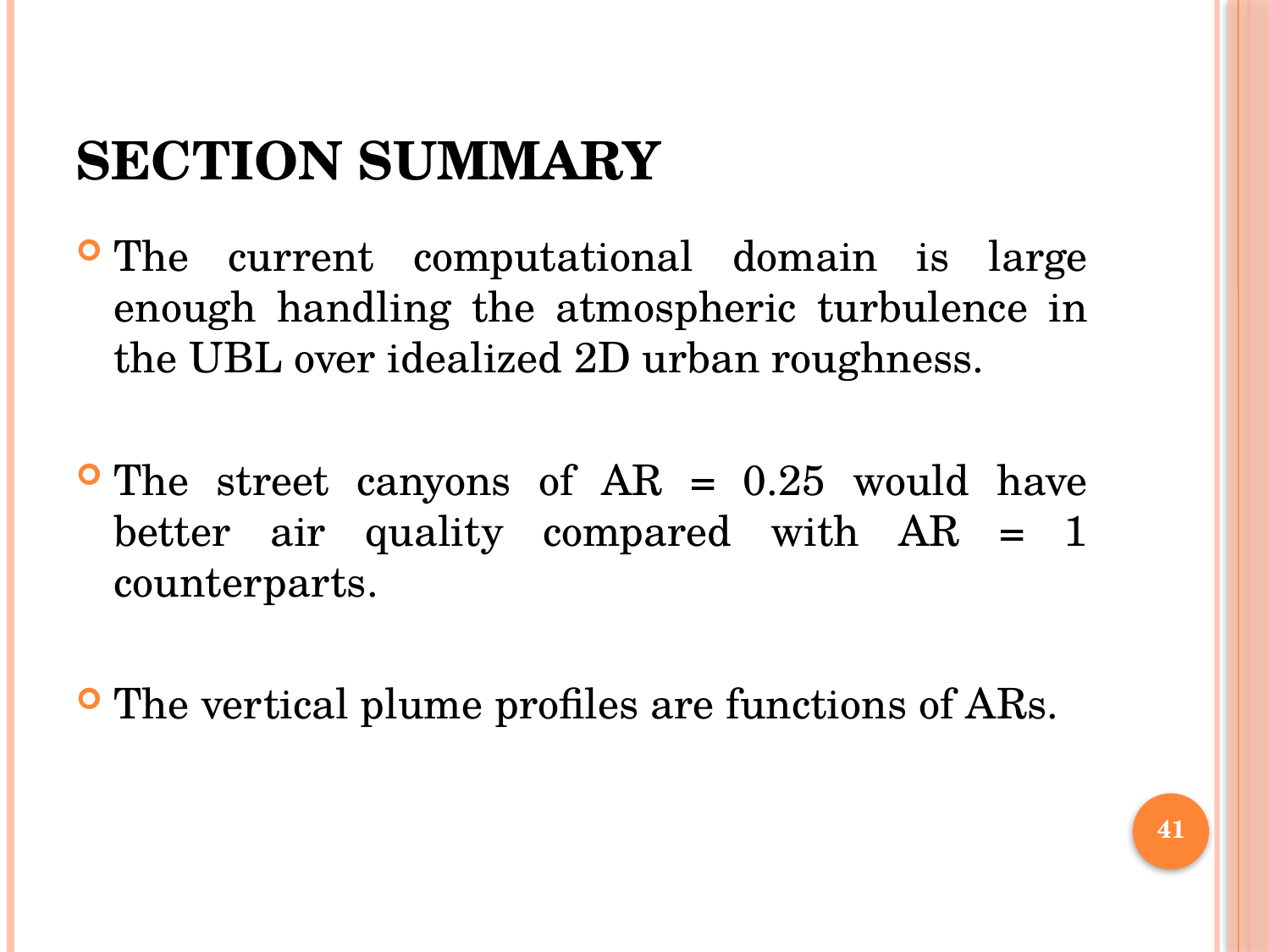

# Section summary
The current computational domain is large enough handling the atmospheric turbulence in the UBL over idealized 2D urban roughness.

The street canyons of AR = 0.25 would have better air quality compared with AR = 1 counterparts.

The vertical plume profiles are functions of ARs.

41